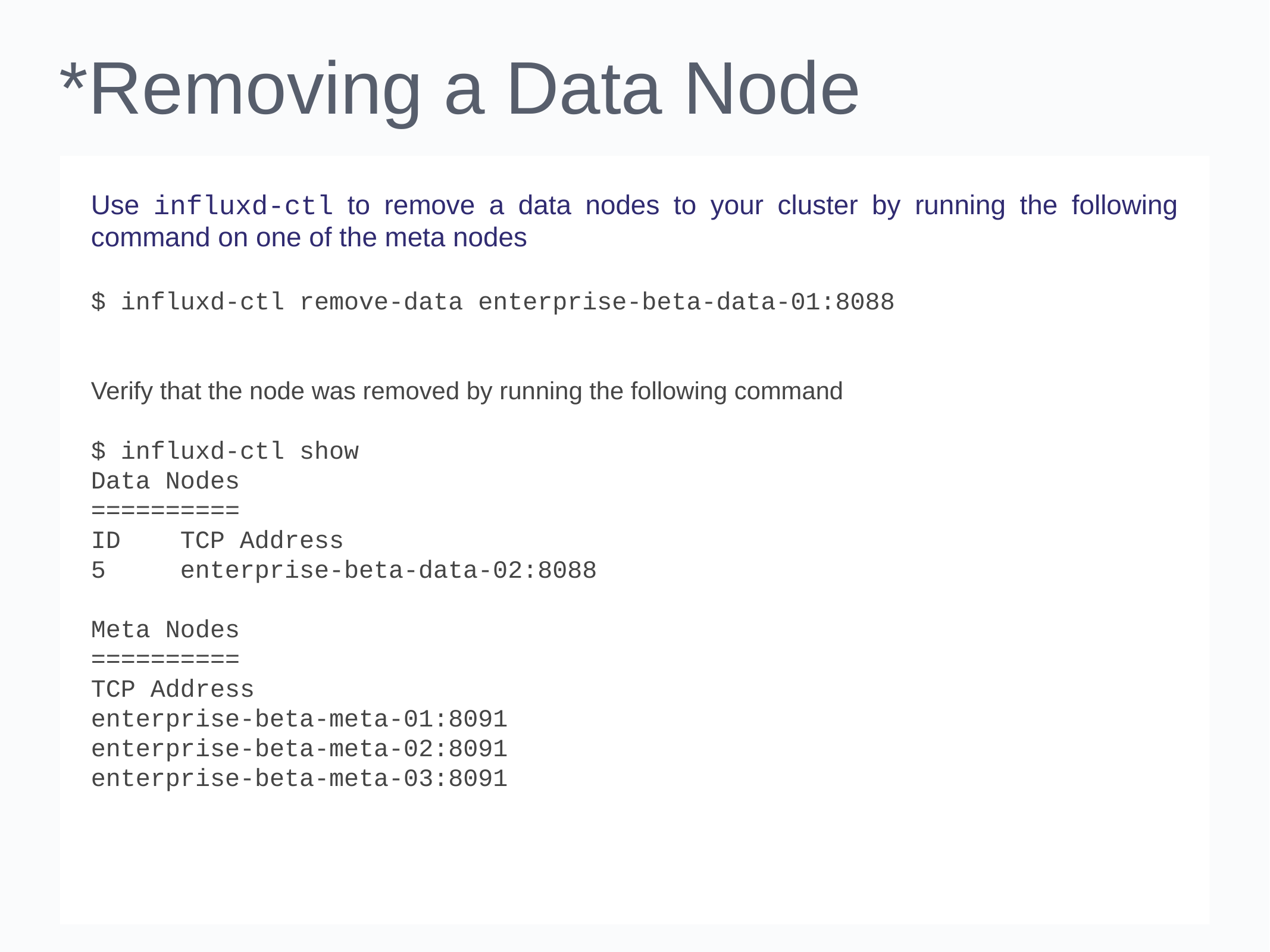

*Removing a Data Node
Use influxd-ctl to remove a data nodes to your cluster by running the following command on one of the meta nodes

$ influxd-ctl remove-data enterprise-beta-data-01:8088

Verify that the node was removed by running the following command

$ influxd-ctl show
Data Nodes
==========
ID	TCP Address
5	enterprise-beta-data-02:8088

Meta Nodes
==========
TCP Address
enterprise-beta-meta-01:8091
enterprise-beta-meta-02:8091
enterprise-beta-meta-03:8091